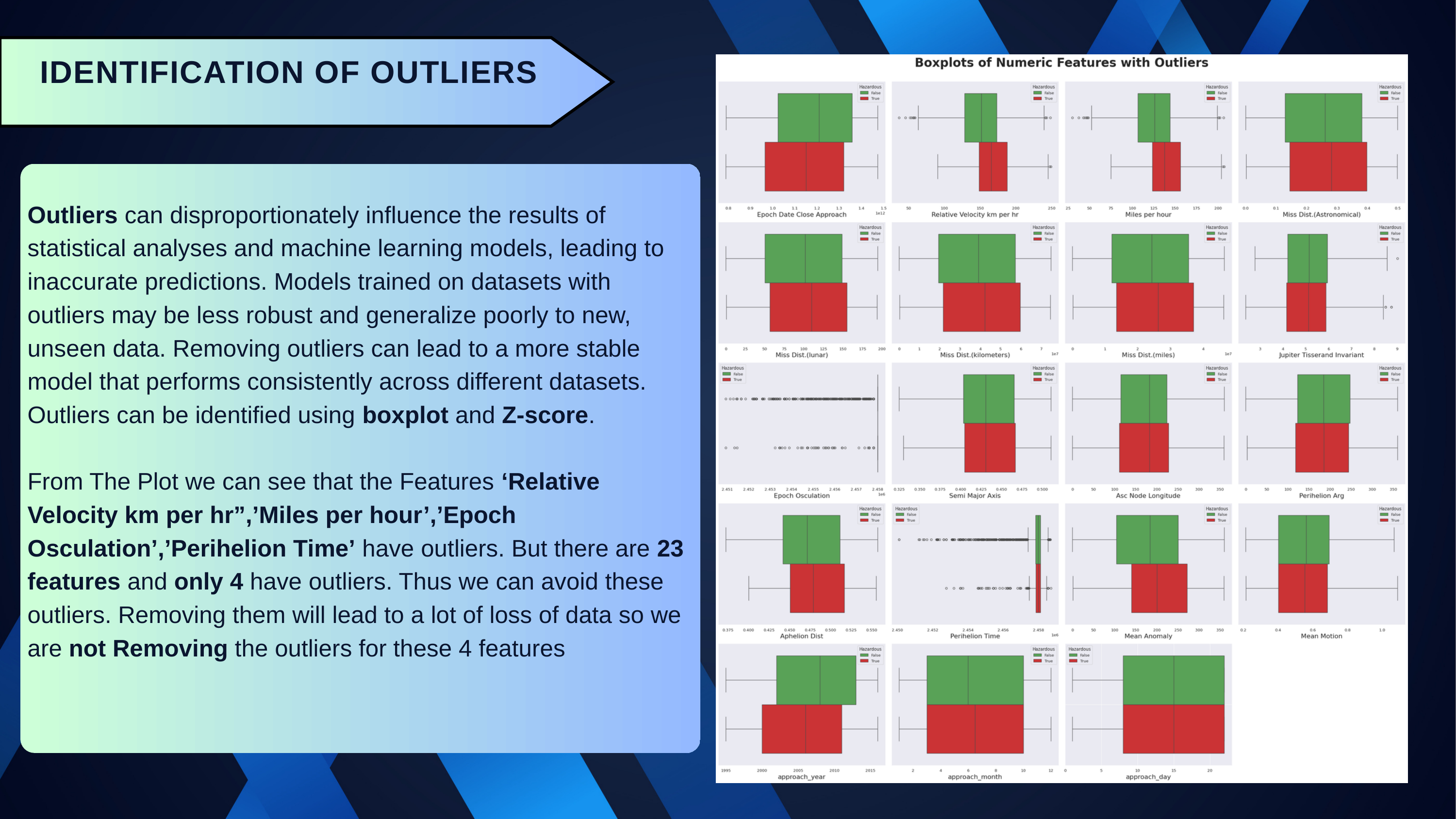

IDENTIFICATION OF OUTLIERS

Outliers can disproportionately influence the results of statistical analyses and machine learning models, leading to inaccurate predictions. Models trained on datasets with outliers may be less robust and generalize poorly to new, unseen data. Removing outliers can lead to a more stable model that performs consistently across different datasets.
Outliers can be identified using boxplot and Z-score.

From The Plot we can see that the Features ‘Relative Velocity km per hr”,’Miles per hour’,’Epoch Osculation’,’Perihelion Time’ have outliers. But there are 23 features and only 4 have outliers. Thus we can avoid these outliers. Removing them will lead to a lot of loss of data so we are not Removing the outliers for these 4 features